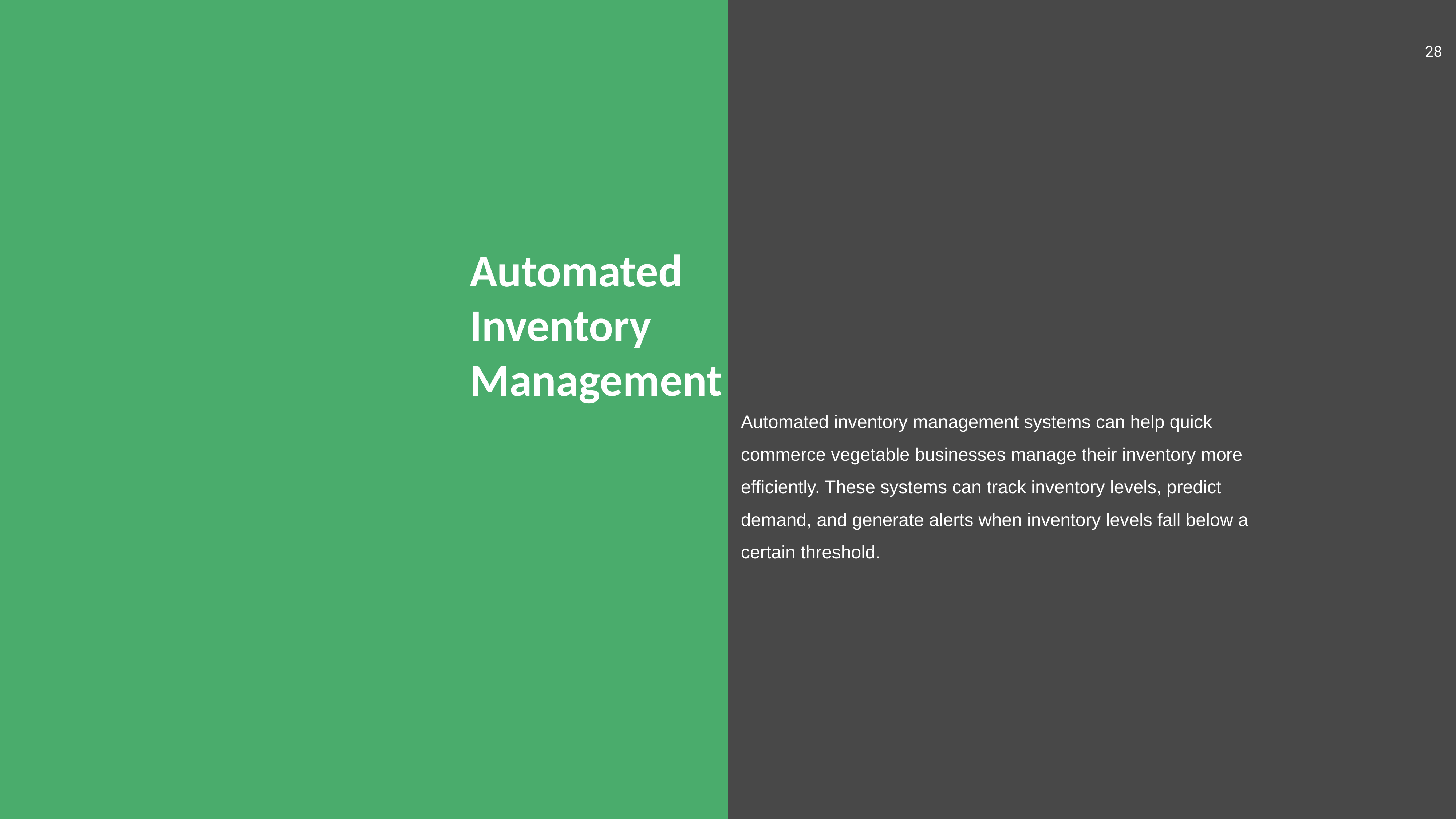

Automated Inventory Management
Automated inventory management systems can help quick commerce vegetable businesses manage their inventory more efficiently. These systems can track inventory levels, predict demand, and generate alerts when inventory levels fall below a certain threshold.